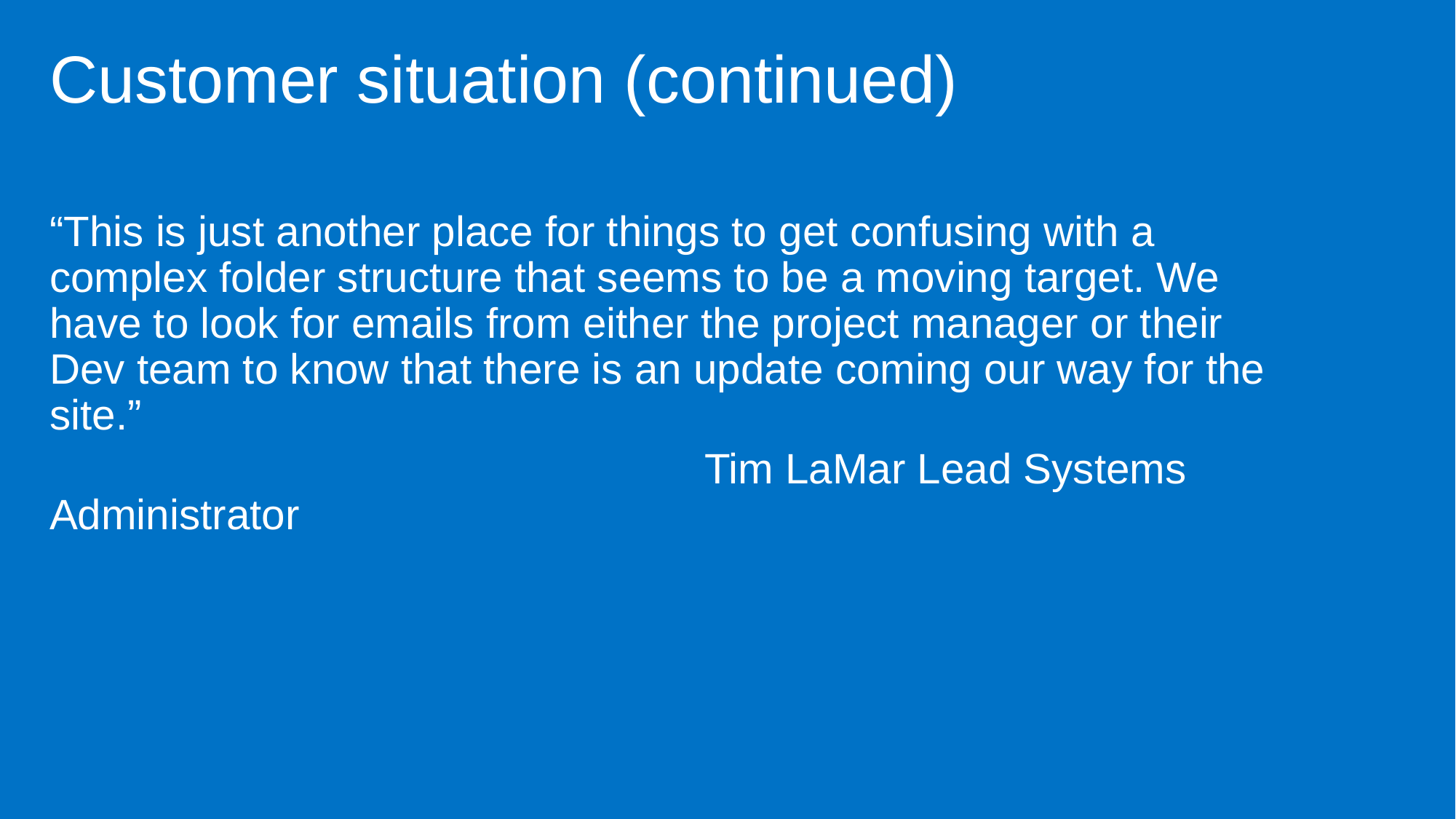

# Customer situation (continued)
“This is just another place for things to get confusing with a complex folder structure that seems to be a moving target. We have to look for emails from either the project manager or their Dev team to know that there is an update coming our way for the site.”
						Tim LaMar Lead Systems Administrator